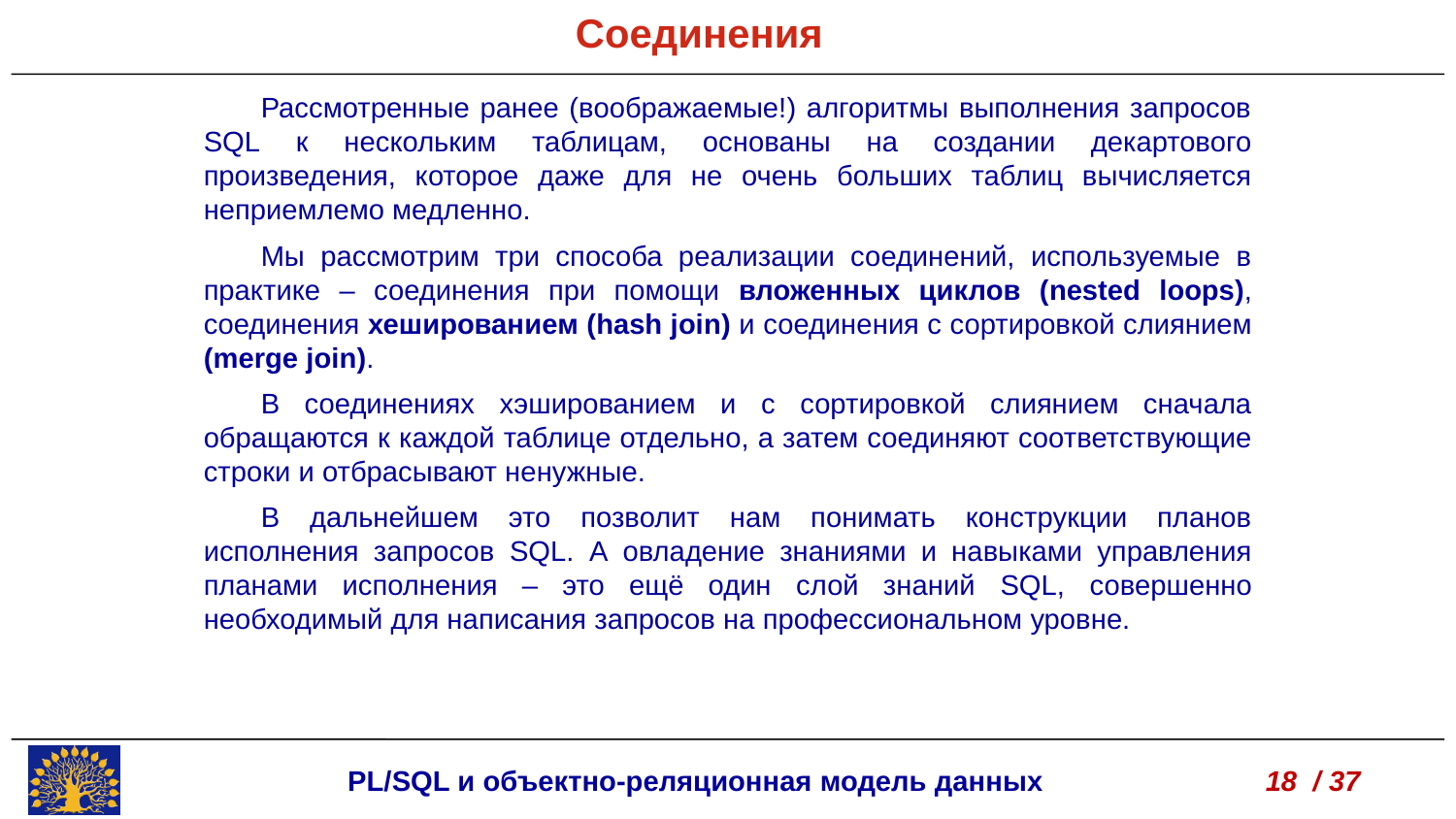

Соединения
Рассмотренные ранее (воображаемые!) алгоритмы выполнения запросов SQL к нескольким таблицам, основаны на создании декартового произведения, которое даже для не очень больших таблиц вычисляется неприемлемо медленно.
Мы рассмотрим три способа реализации соединений, используемые в практике – соединения при помощи вложенных циклов (nested loops), соединения хешированием (hash join) и соединения с сортировкой слиянием (merge join).
В соединениях хэшированием и с сортировкой слиянием сначала обращаются к каждой таблице отдельно, а затем соединяют соответствующие строки и отбрасывают ненужные.
В дальнейшем это позволит нам понимать конструкции планов исполнения запросов SQL. А овладение знаниями и навыками управления планами исполнения – это ещё один слой знаний SQL, совершенно необходимый для написания запросов на профессиональном уровне.